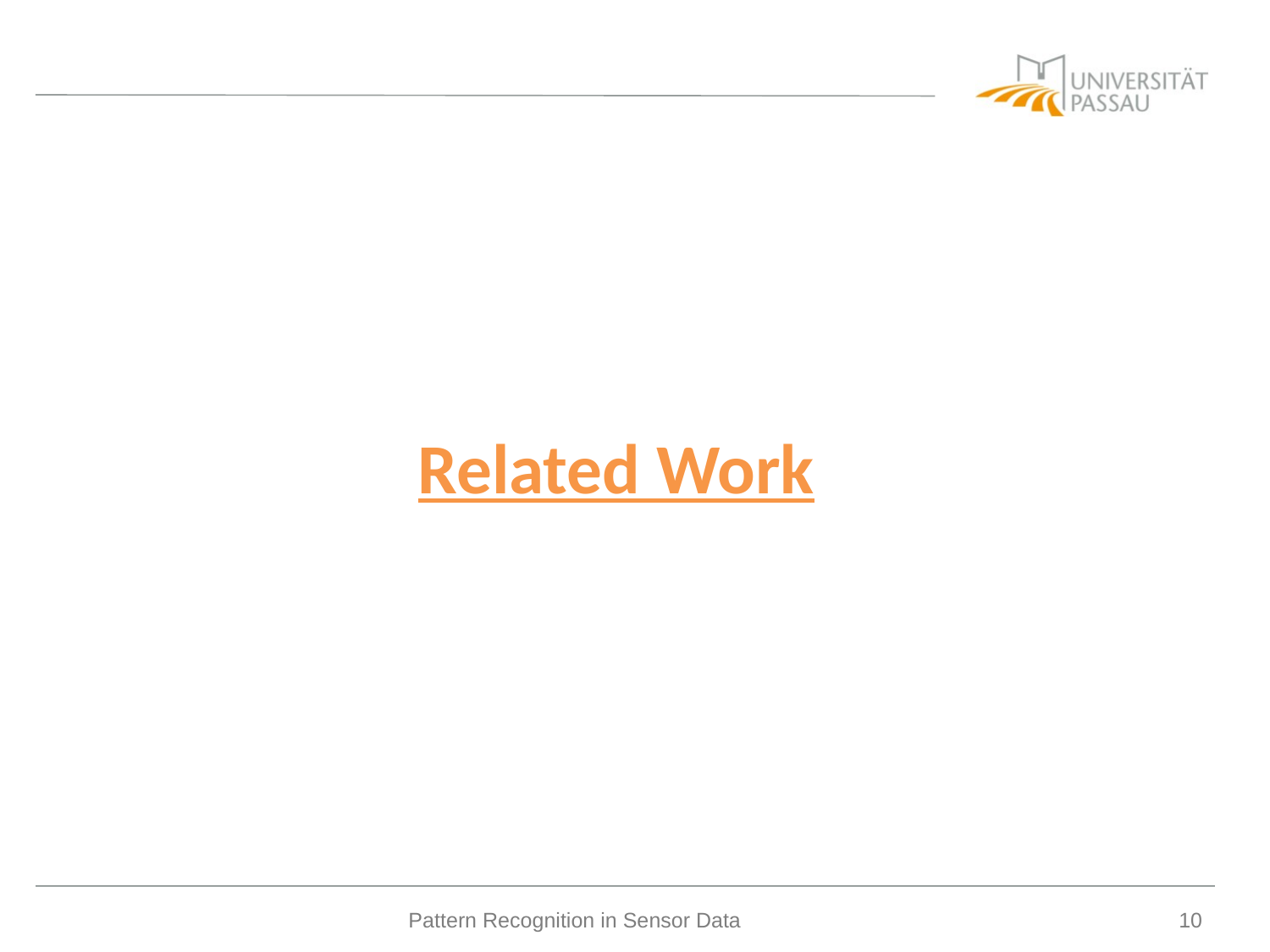

# Related Work
Pattern Recognition in Sensor Data
10